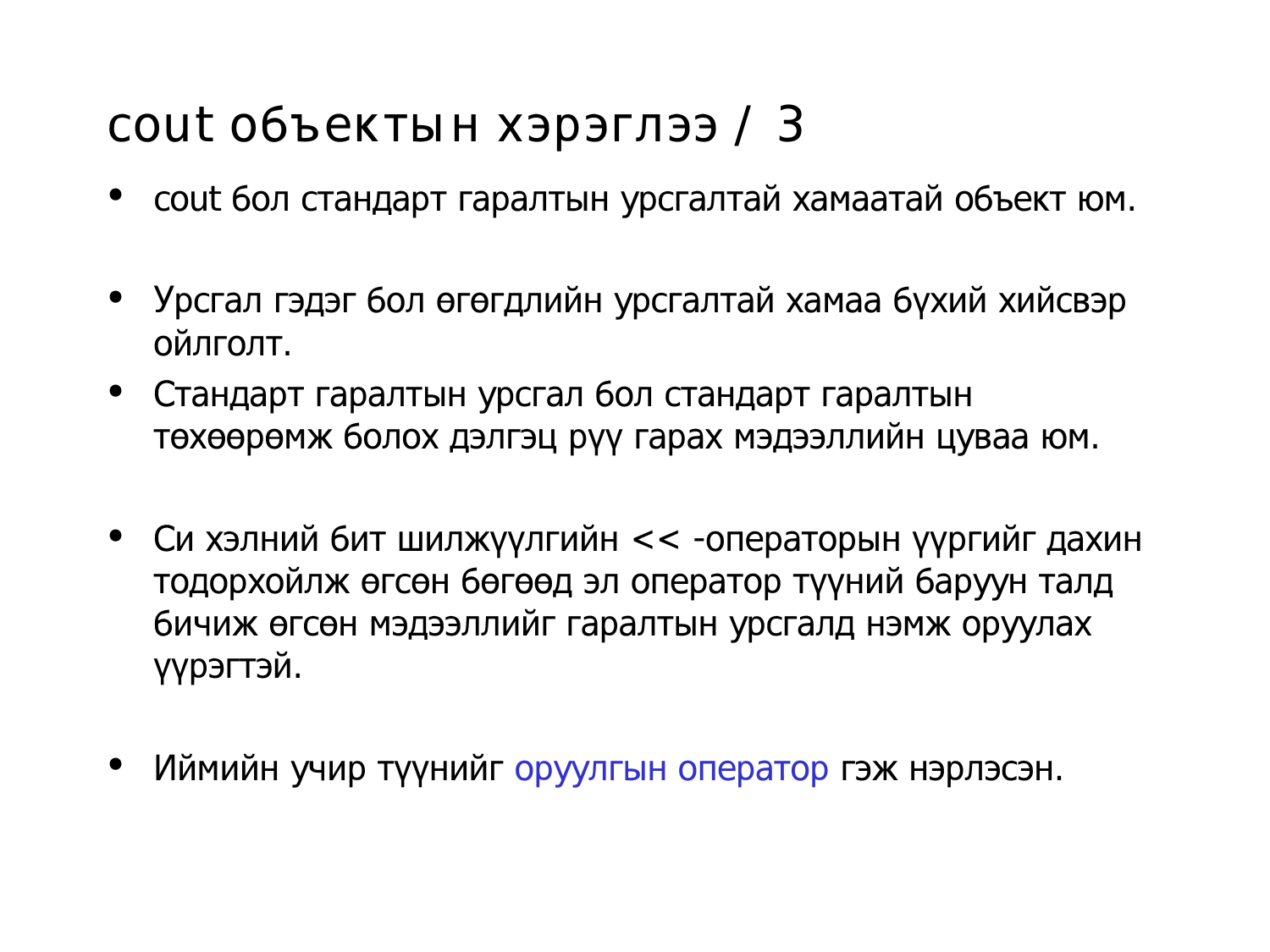

cout объектын хэрэглээ / 3
cout бол стандарт гаралтын урсгалтай хамаатай объект юм.

Урсгал гэдэг бол өгөгдлийн урсгалтай хамаа бүхий хийсвэр ойлголт.
Стандарт гаралтын урсгал бол стандарт гаралтын төхөөрөмж болох дэлгэц рүү гарах мэдээллийн цуваа юм.

Си хэлний бит шилжүүлгийн << -операторын үүргийг дахин тодорхойлж өгсөн бөгөөд эл оператор түүний баруун талд бичиж өгсөн мэдээллийг гаралтын урсгалд нэмж оруулах үүрэгтэй.

Иймийн учир түүнийг оруулгын оператор гэж нэрлэсэн.